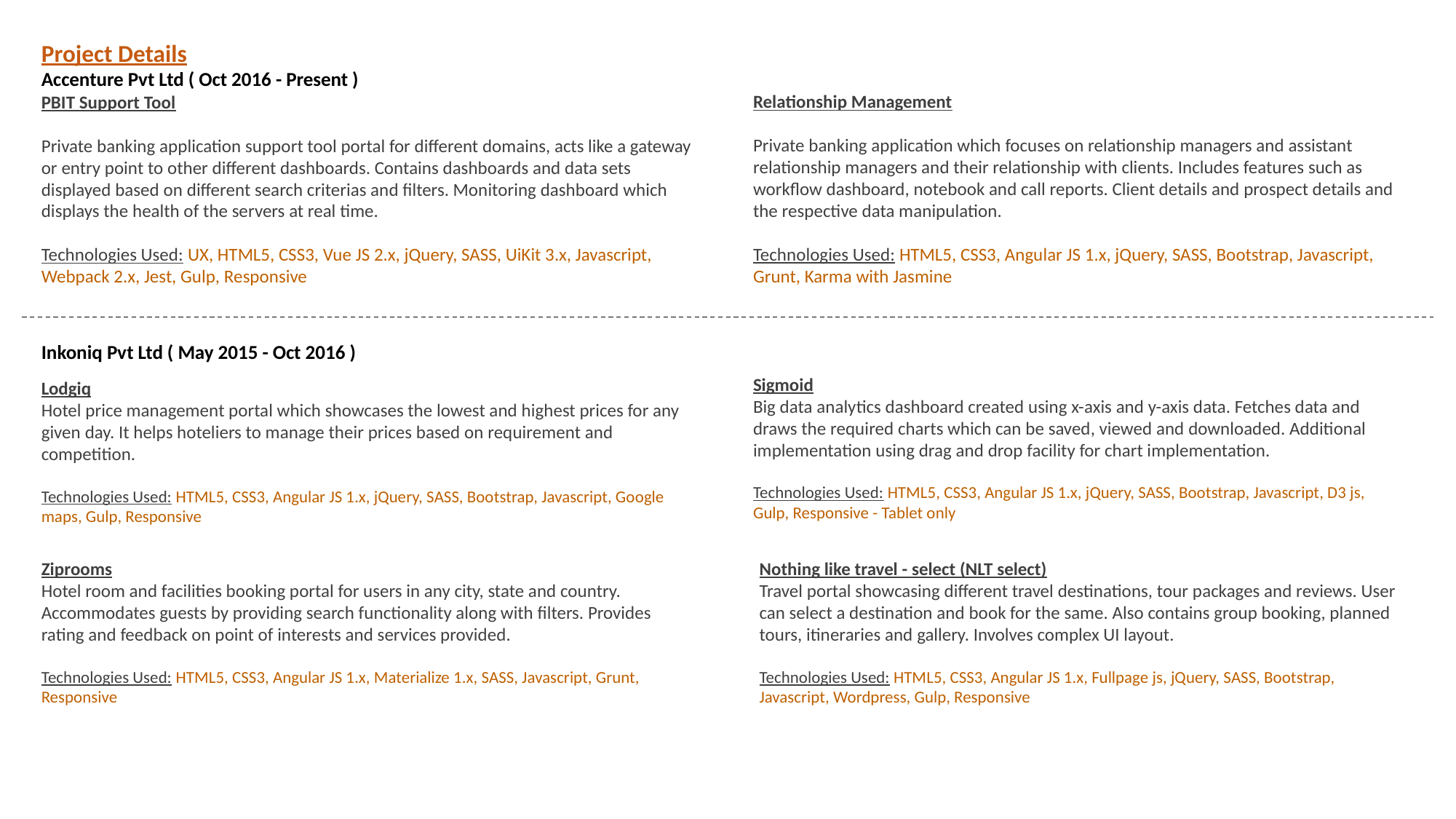

Inkoniq Pvt Ltd ( May 2015 - Oct 2016 )

Project Details
Accenture Pvt Ltd ( Oct 2016 - Present )
PBIT Support Tool

Private banking application support tool portal for different domains, acts like a gateway or entry point to other different dashboards. Contains dashboards and data sets displayed based on different search criterias and filters. Monitoring dashboard which displays the health of the servers at real time.

Technologies Used: UX, HTML5, CSS3, Vue JS 2.x, jQuery, SASS, UiKit 3.x, Javascript, Webpack 2.x, Jest, Gulp, Responsive
Relationship Management

Private banking application which focuses on relationship managers and assistant relationship managers and their relationship with clients. Includes features such as workflow dashboard, notebook and call reports. Client details and prospect details and the respective data manipulation.

Technologies Used: HTML5, CSS3, Angular JS 1.x, jQuery, SASS, Bootstrap, Javascript, Grunt, Karma with Jasmine
Sigmoid
Big data analytics dashboard created using x-axis and y-axis data. Fetches data and draws the required charts which can be saved, viewed and downloaded. Additional implementation using drag and drop facility for chart implementation.

Technologies Used: HTML5, CSS3, Angular JS 1.x, jQuery, SASS, Bootstrap, Javascript, D3 js, Gulp, Responsive - Tablet only
Lodgiq
Hotel price management portal which showcases the lowest and highest prices for any given day. It helps hoteliers to manage their prices based on requirement and competition.

Technologies Used: HTML5, CSS3, Angular JS 1.x, jQuery, SASS, Bootstrap, Javascript, Google maps, Gulp, Responsive
Ziprooms
Hotel room and facilities booking portal for users in any city, state and country. Accommodates guests by providing search functionality along with filters. Provides rating and feedback on point of interests and services provided.

Technologies Used: HTML5, CSS3, Angular JS 1.x, Materialize 1.x, SASS, Javascript, Grunt, Responsive
Nothing like travel - select (NLT select)
Travel portal showcasing different travel destinations, tour packages and reviews. User can select a destination and book for the same. Also contains group booking, planned tours, itineraries and gallery. Involves complex UI layout.

Technologies Used: HTML5, CSS3, Angular JS 1.x, Fullpage js, jQuery, SASS, Bootstrap, Javascript, Wordpress, Gulp, Responsive